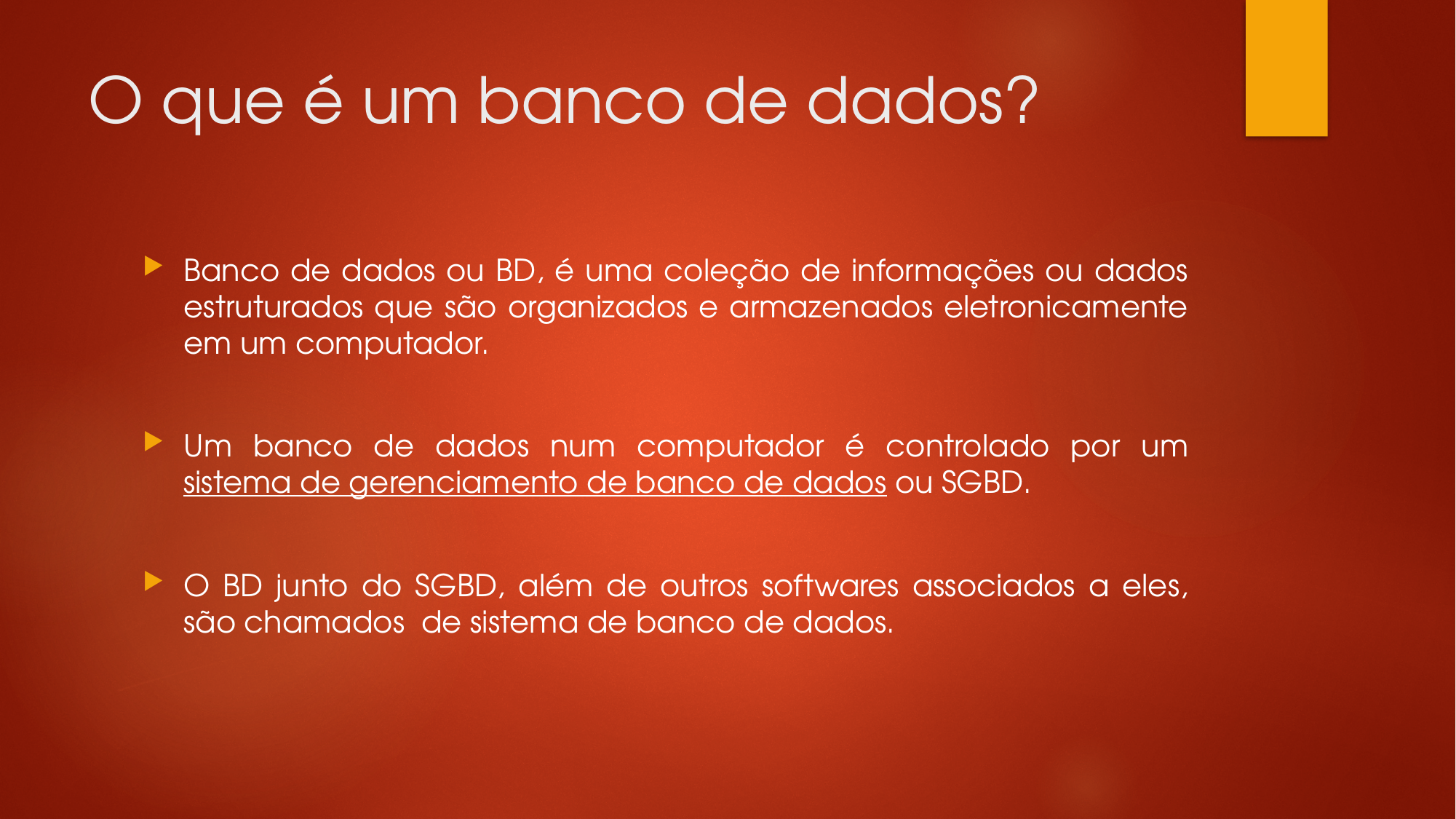

# O que é um banco de dados?
Banco de dados ou BD, é uma coleção de informações ou dados estruturados que são organizados e armazenados eletronicamente em um computador.

Um banco de dados num computador é controlado por um sistema de gerenciamento de banco de dados ou SGBD.

O BD junto do SGBD, além de outros softwares associados a eles, são chamados  de sistema de banco de dados.